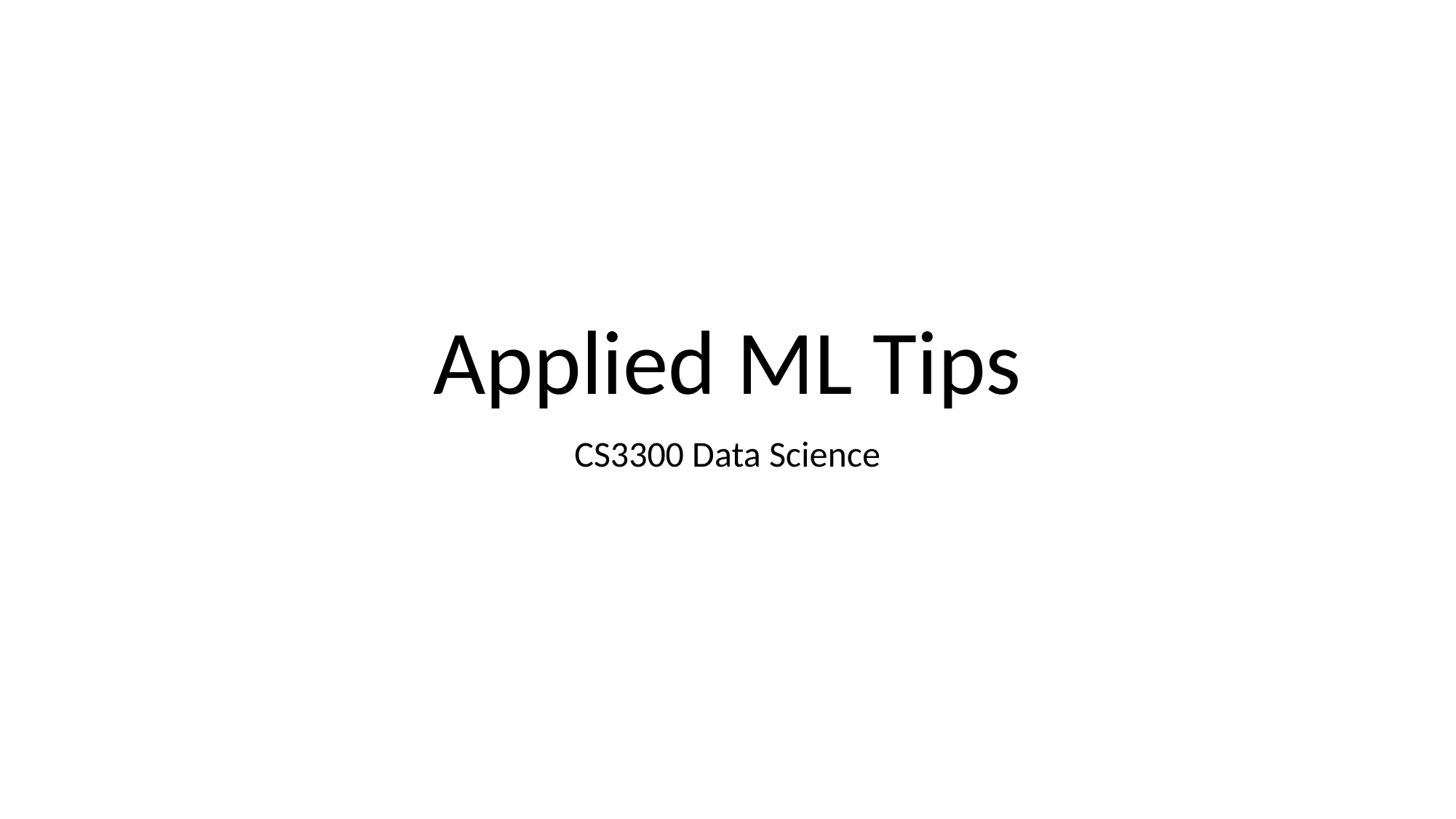

# Applied ML Tips
CS3300 Data Science